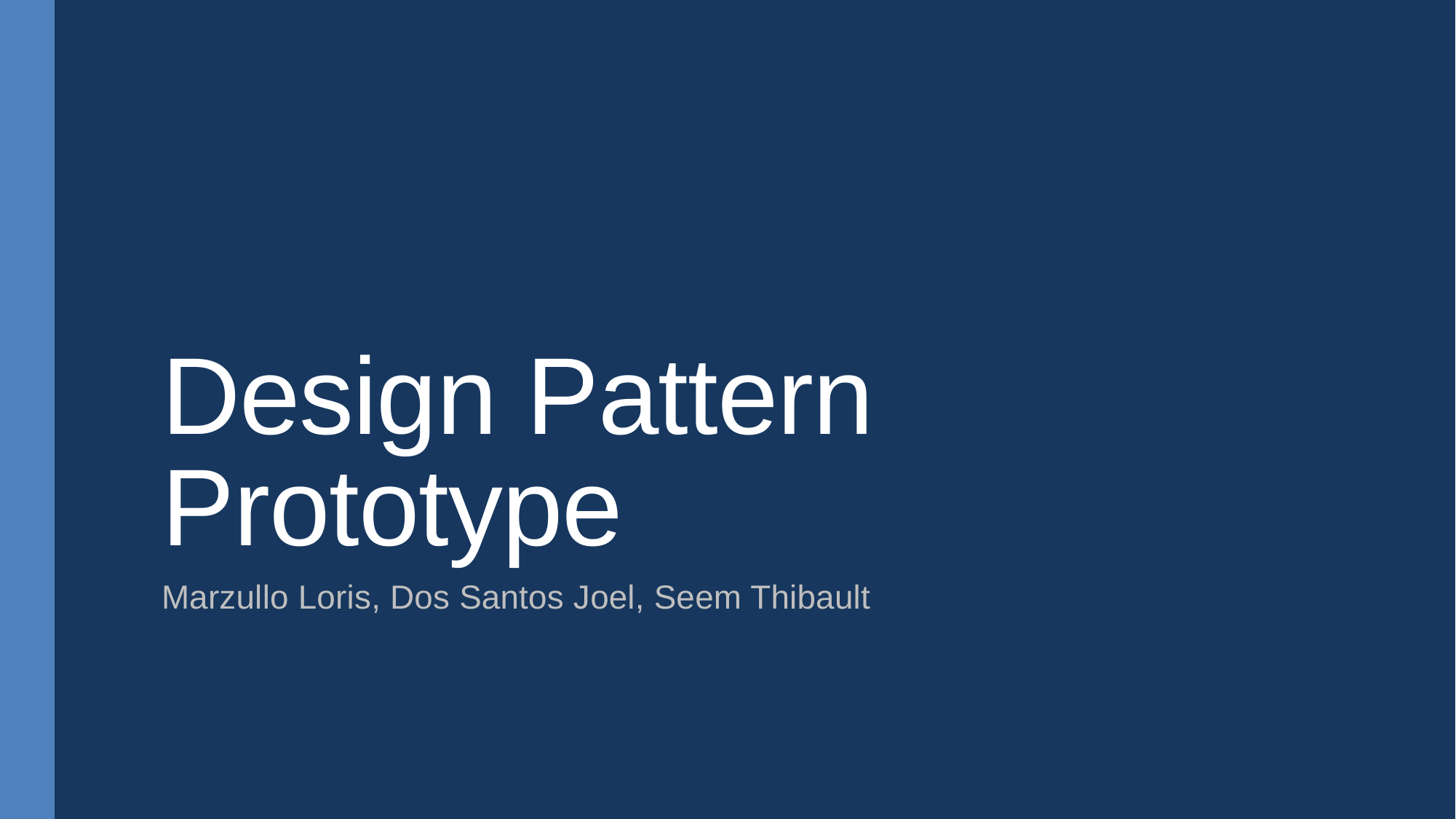

# Design Pattern Prototype
Marzullo Loris, Dos Santos Joel, Seem Thibault